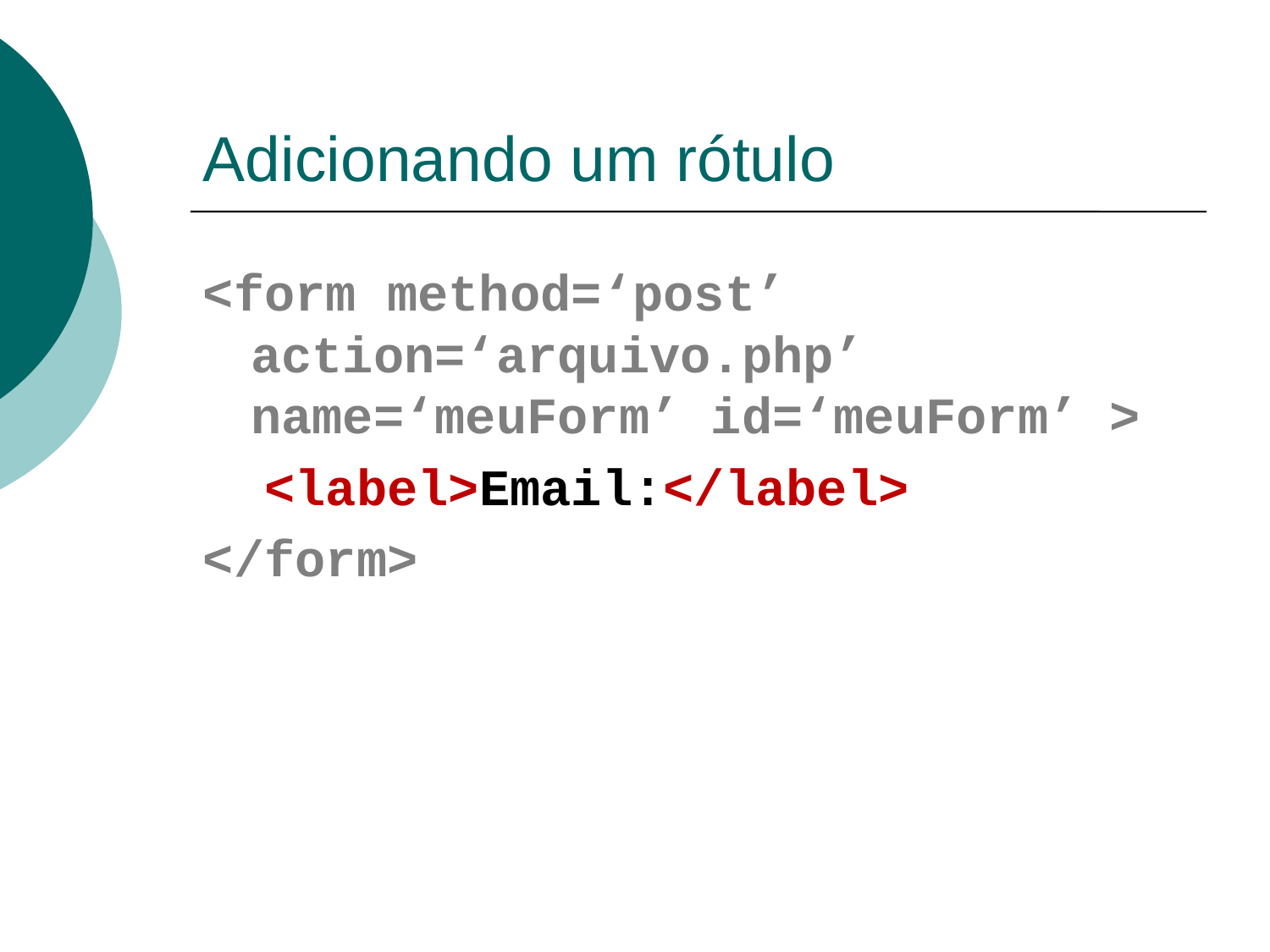

# Adicionando um rótulo
<form method=‘post’ action=‘arquivo.php’ name=‘meuForm’ id=‘meuForm’ >
  <label>Email:</label>
</form>